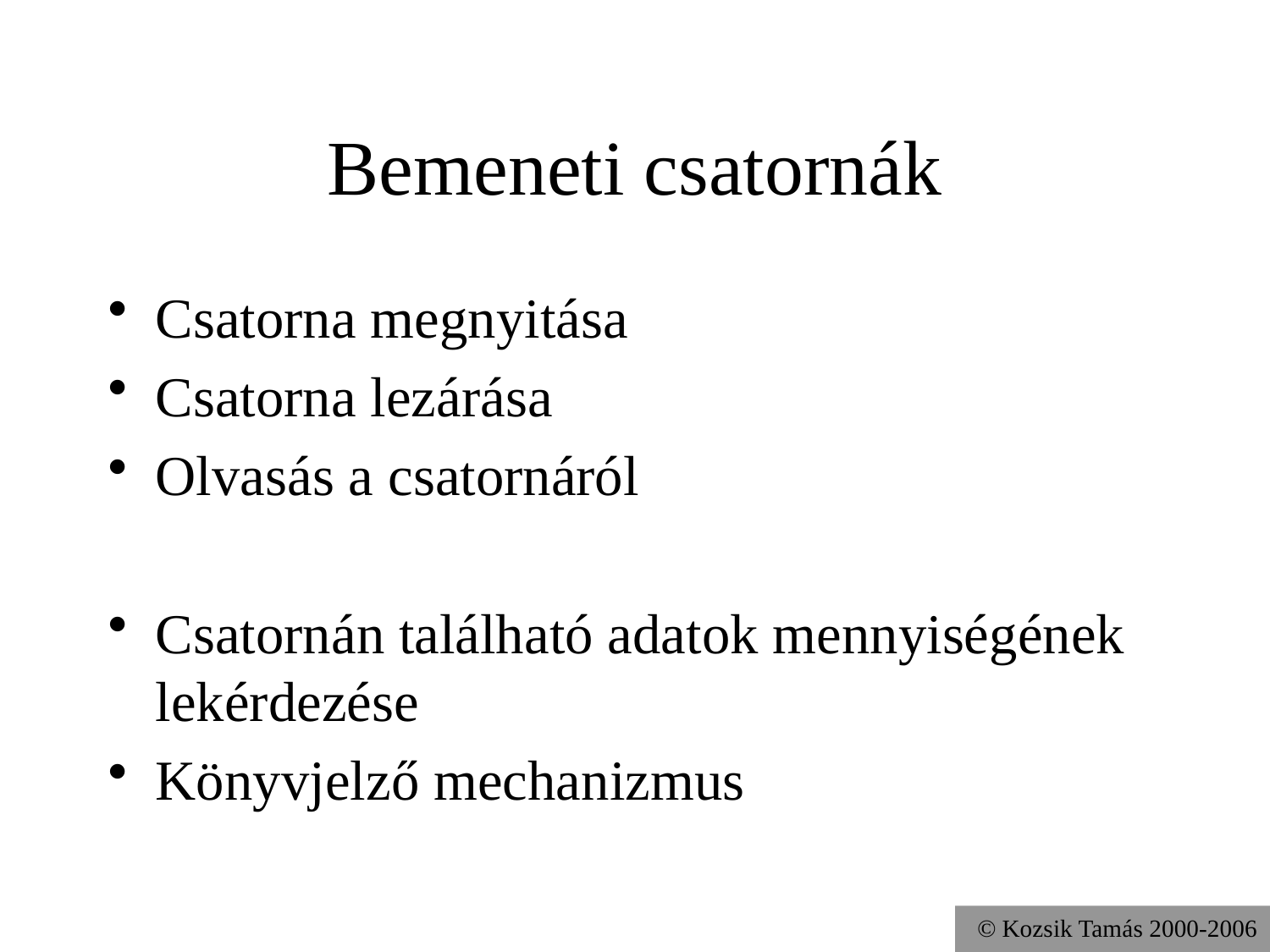

# Bemeneti csatornák
Csatorna megnyitása
Csatorna lezárása
Olvasás a csatornáról

Csatornán található adatok mennyiségének lekérdezése
Könyvjelző mechanizmus
© Kozsik Tamás 2000-2006